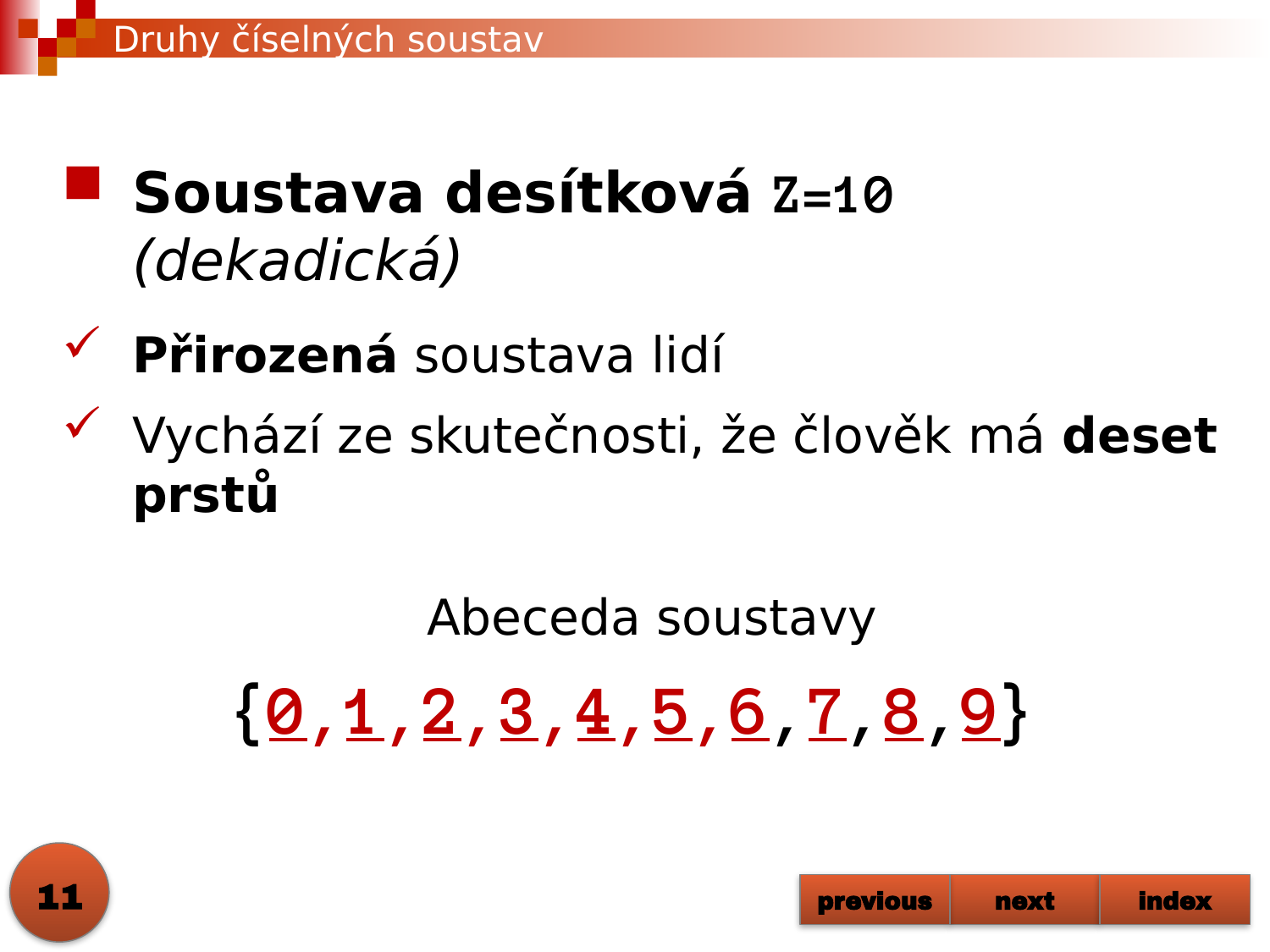

# Druhy číselných soustav
Soustava desítková Z=10 (dekadická)
Přirozená soustava lidí
Vychází ze skutečnosti, že člověk má deset prstů
Abeceda soustavy
{0,1,2,3,4,5,6,7,8,9}

11
previous
next
index